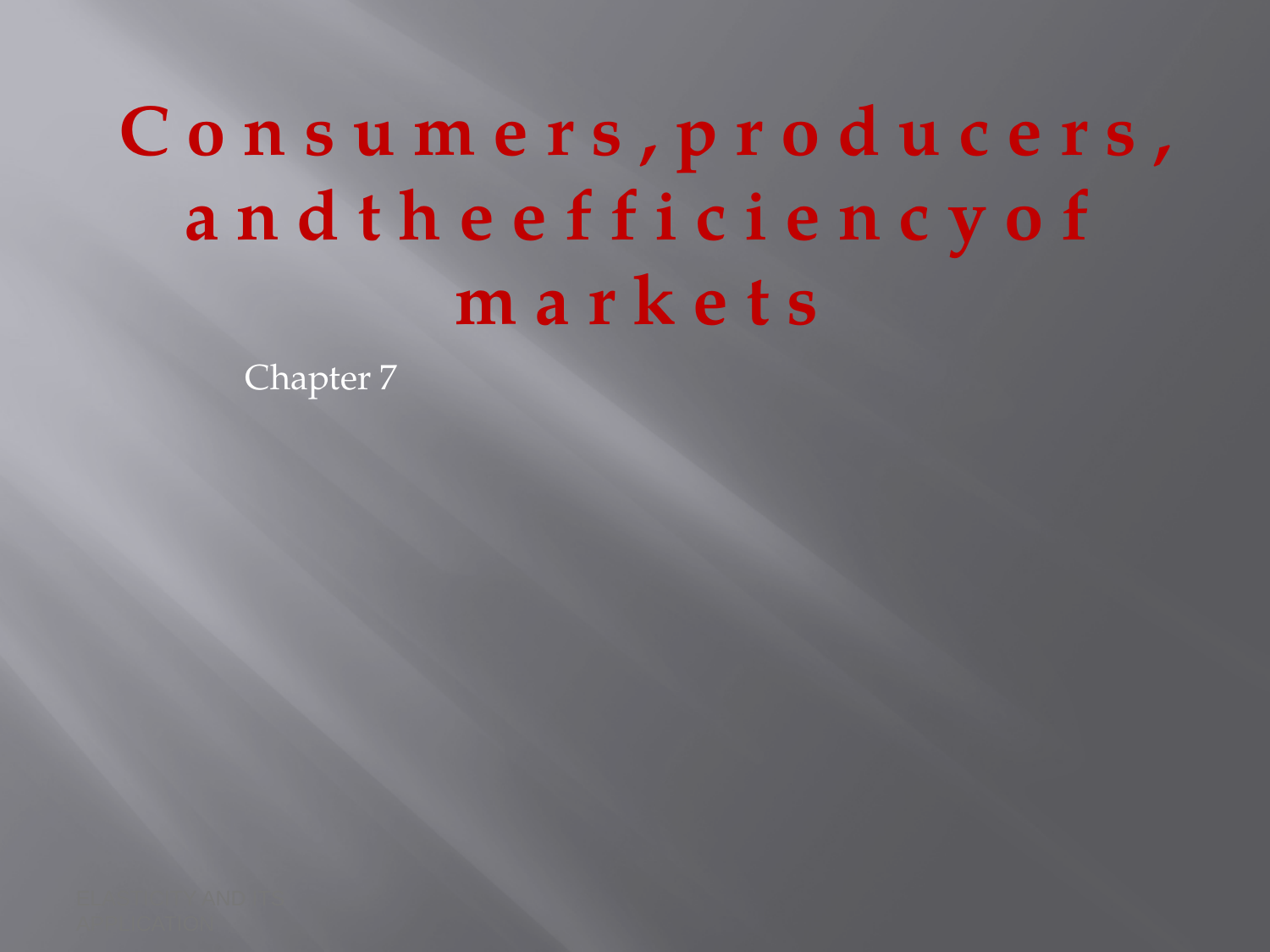

# C o n s u m e r s , p r o d u c e r s , a n d t h e e f f i c i e n c y o f m a r k e t s
Chapter 7
ELASTICITY AND ITS APPLICATION
2